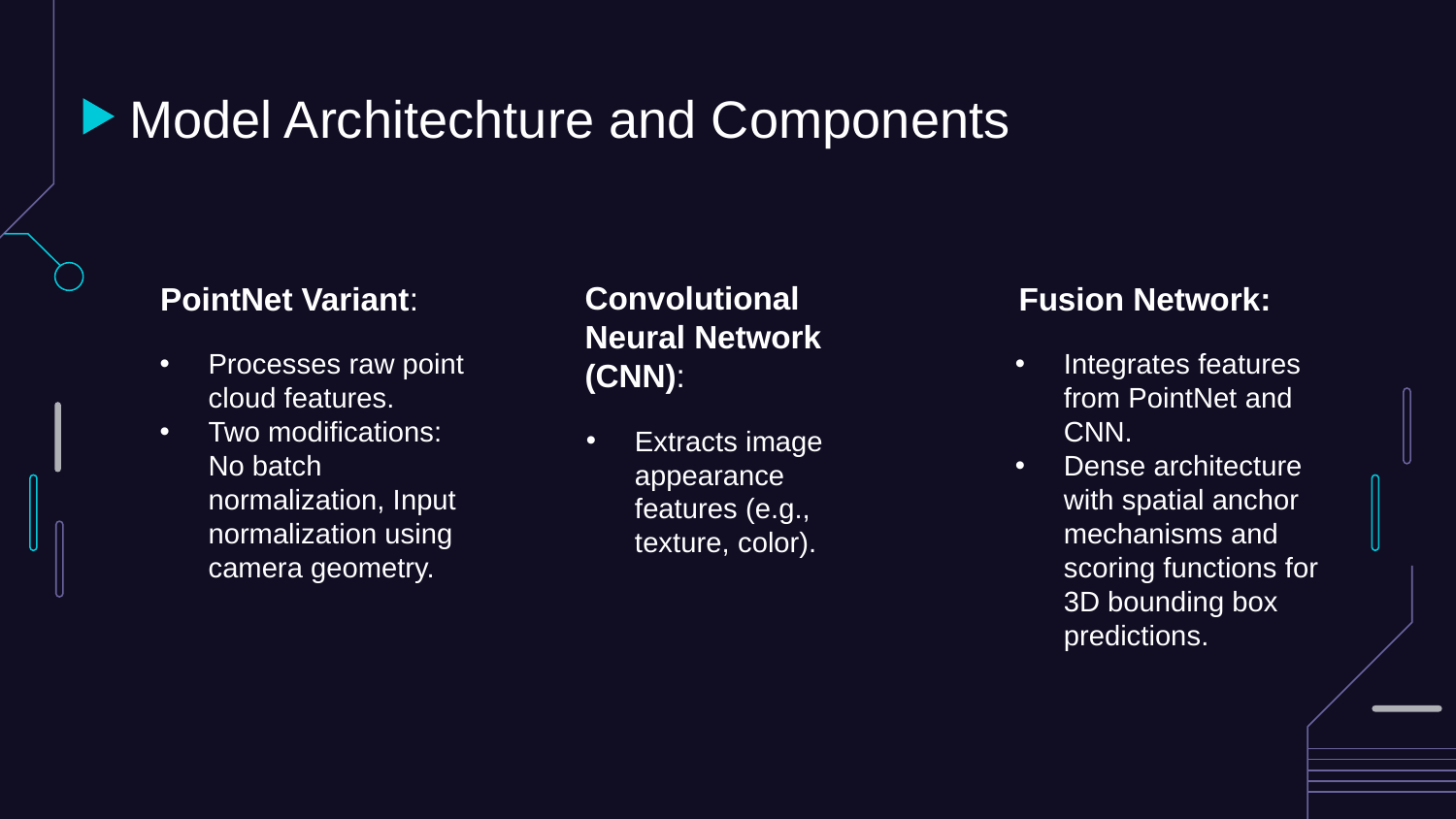

# Model Architechture and Components
PointNet Variant:
Fusion Network:
Processes raw point cloud features.
Two modifications: No batch normalization, Input normalization using camera geometry.
Convolutional Neural Network (CNN):
Integrates features from PointNet and CNN.
Dense architecture with spatial anchor mechanisms and scoring functions for 3D bounding box predictions.
Extracts image appearance features (e.g., texture, color).